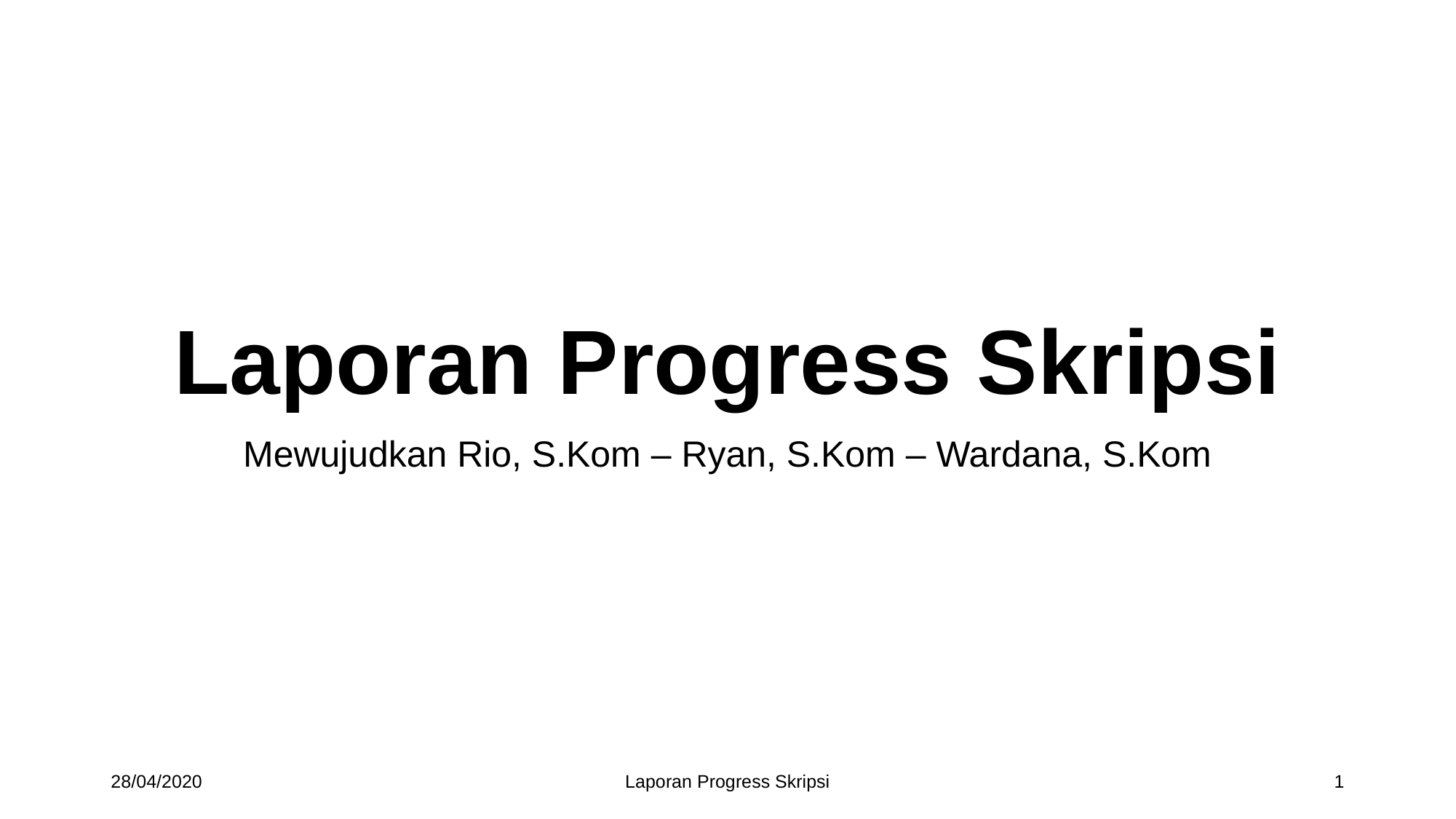

# Laporan Progress Skripsi
Mewujudkan Rio, S.Kom – Ryan, S.Kom – Wardana, S.Kom
28/04/2020
Laporan Progress Skripsi
1